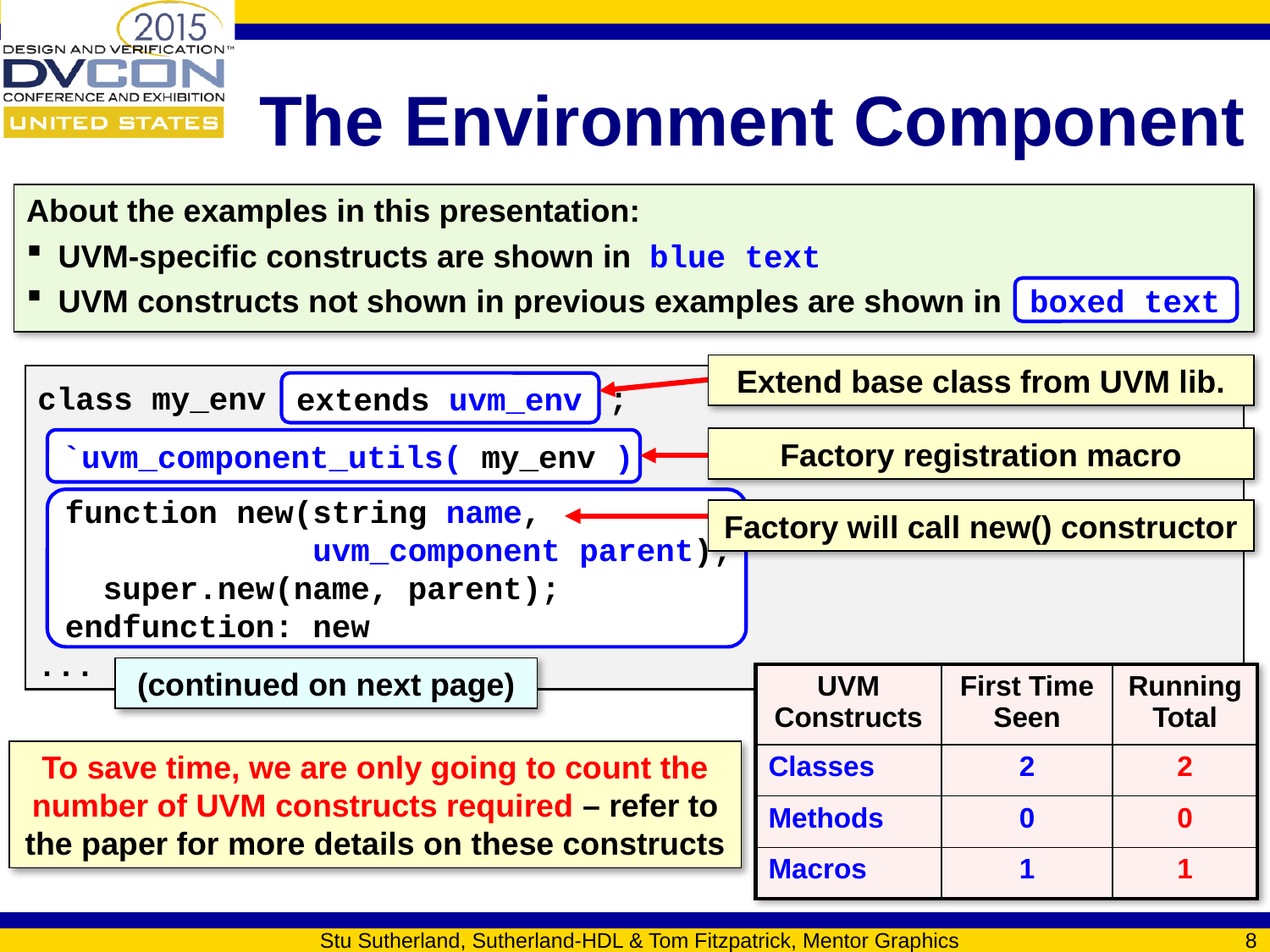

# The Environment Component
About the examples in this presentation:
UVM-specific constructs are shown in  blue text
UVM constructs not shown in previous examples are shown in
boxed text
Extend base class from UVM lib.
class my_env                  ;

...
extends uvm_env
Factory registration macro
`uvm_component_utils( my_env )
function new(string name,
             uvm_component parent);
  super.new(name, parent);
endfunction: new
Factory will call new() constructor
(continued on next page)
| UVM Constructs | First Time Seen | Running Total |
| --- | --- | --- |
| Classes | 2 | 2 |
| Methods | 0 | 0 |
| Macros | 1 | 1 |
To save time, we are only going to count the number of UVM constructs required – refer to the paper for more details on these constructs
Stu Sutherland, Sutherland-HDL & Tom Fitzpatrick, Mentor Graphics
8